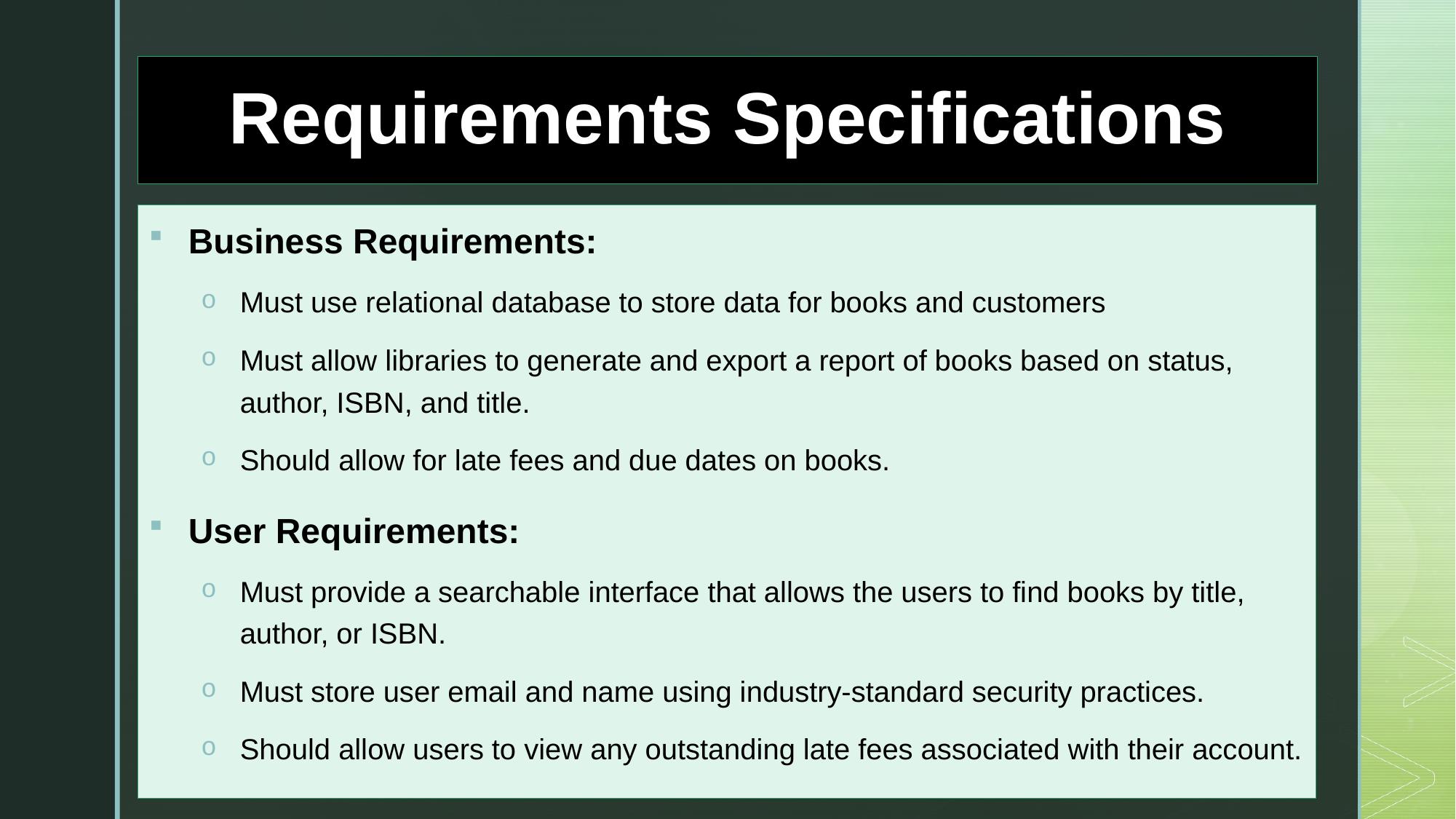

# Requirements Specifications
Business Requirements:
Must use relational database to store data for books and customers
Must allow libraries to generate and export a report of books based on status, author, ISBN, and title.
Should allow for late fees and due dates on books.
User Requirements:
Must provide a searchable interface that allows the users to find books by title, author, or ISBN.
Must store user email and name using industry-standard security practices.
Should allow users to view any outstanding late fees associated with their account.